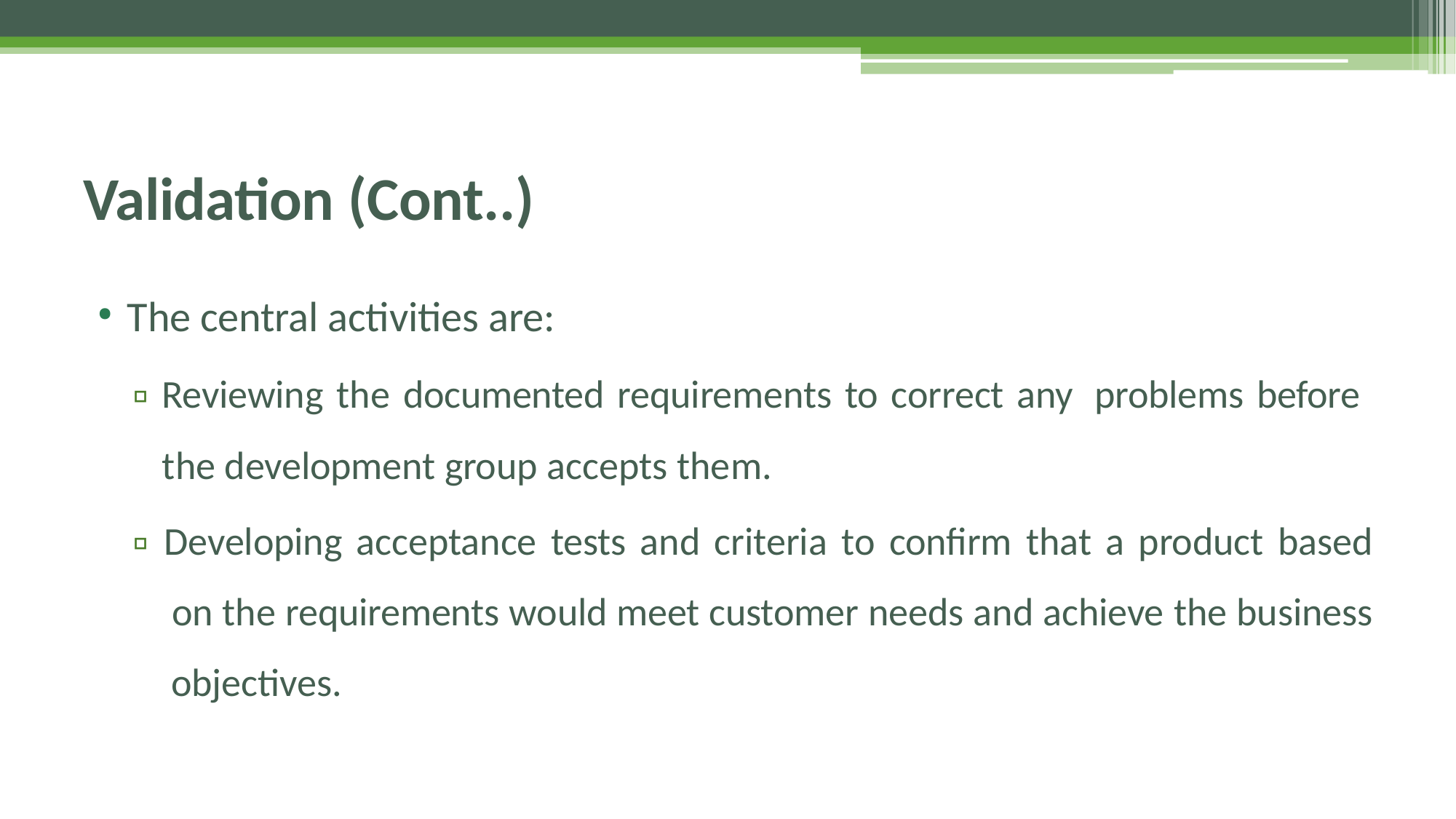

# Validation (Cont..)
The central activities are:
▫ Reviewing the documented requirements to correct any problems before  the development group accepts them.
▫ Developing acceptance tests and criteria to confirm that a product based  on the requirements would meet customer needs and achieve the business  objectives.